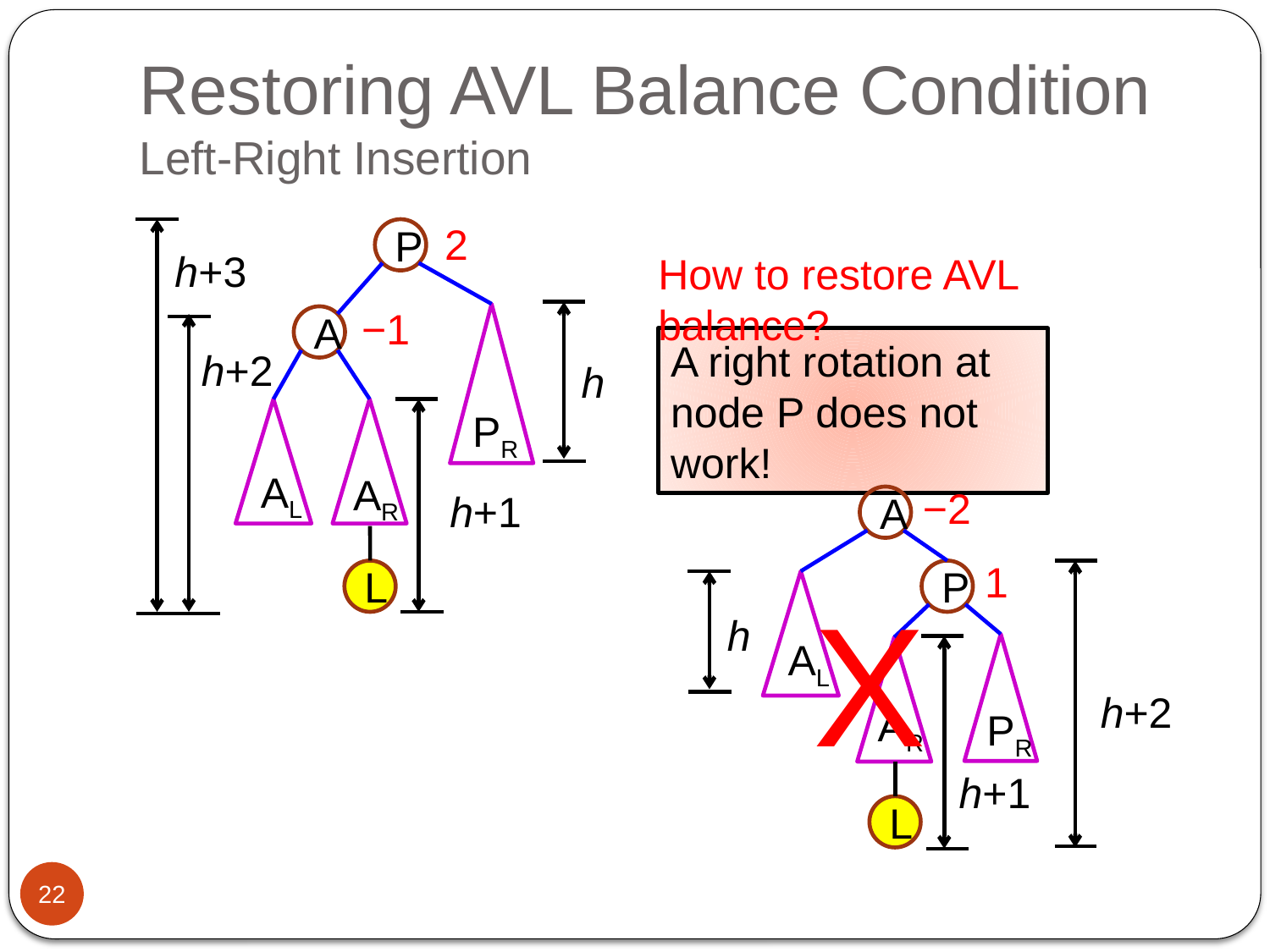

# Restoring AVL Balance Condition Left-Right Insertion
2
P

PR
A

AL

AR
h+3
h+2
How to restore AVL balance?
−1
h
A right rotation at node P does not work!
h+1
−2
A
P

AL

PR

AR
L
L
1
h+2
h
X
h+1
22